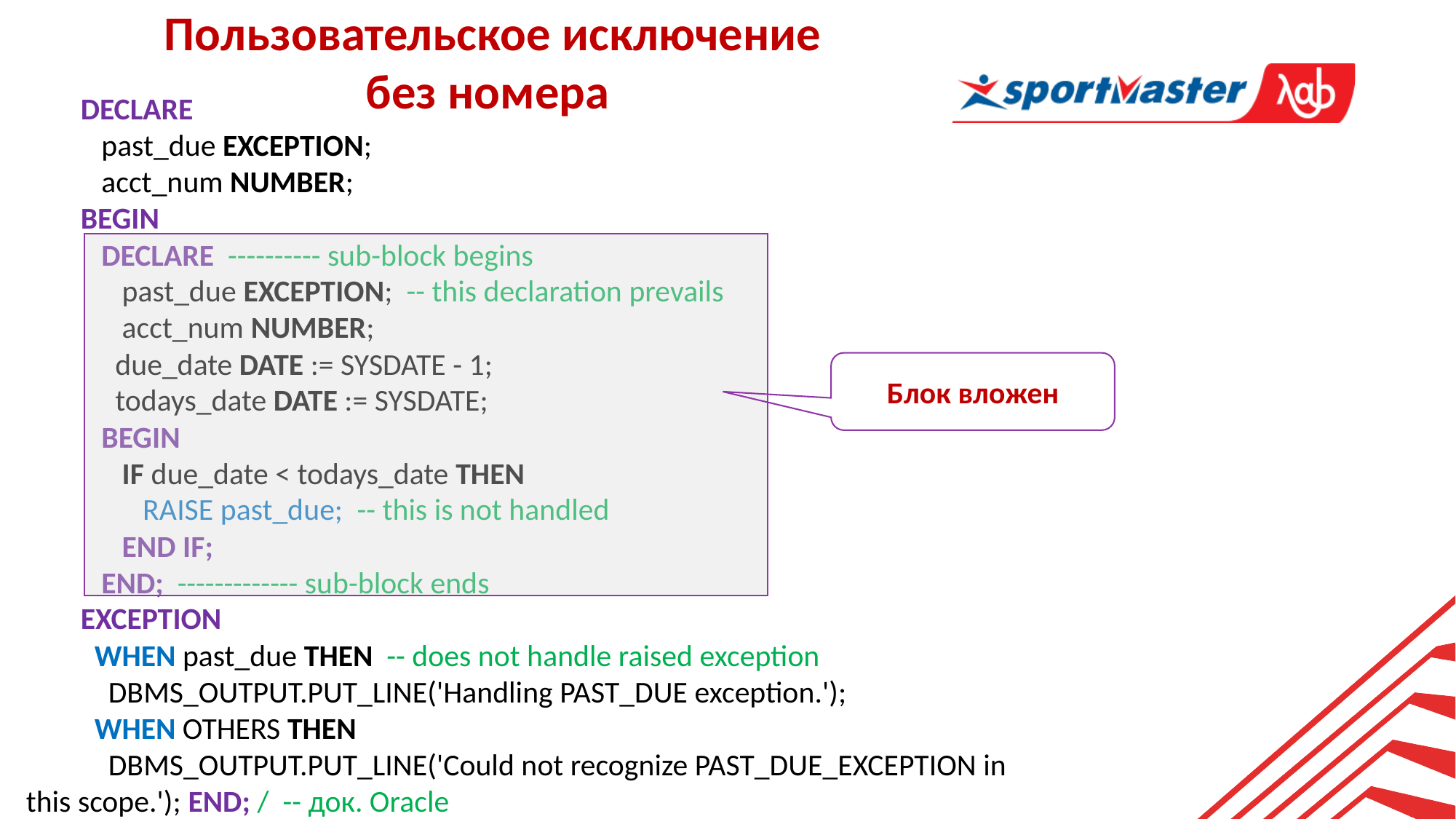

Пользовательское исключение без номера
DECLARE
   past_due EXCEPTION;
   acct_num NUMBER;
BEGIN
   DECLARE  ---------- sub-block begins
      past_due EXCEPTION;  -- this declaration prevails
      acct_num NUMBER;
     due_date DATE := SYSDATE - 1;
     todays_date DATE := SYSDATE;
   BEGIN
      IF due_date < todays_date THEN
         RAISE past_due;  -- this is not handled
      END IF;
   END;  ------------- sub-block ends
EXCEPTION
  WHEN past_due THEN  -- does not handle raised exception
    DBMS_OUTPUT.PUT_LINE('Handling PAST_DUE exception.');
  WHEN OTHERS THEN
    DBMS_OUTPUT.PUT_LINE('Could not recognize PAST_DUE_EXCEPTION in this scope.'); END; /  -- док. Oracle

Блок вложен